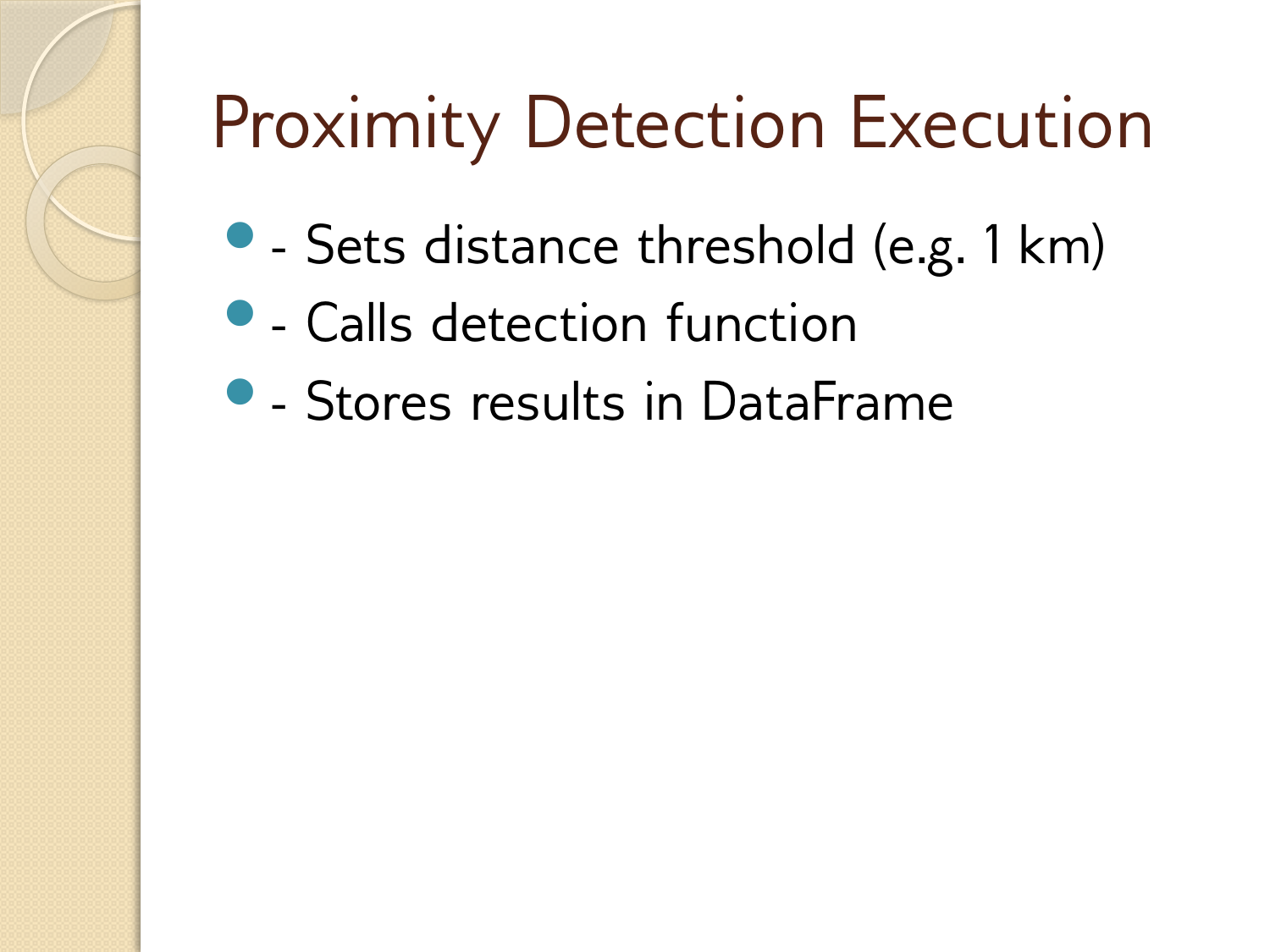

# Proximity Detection Execution
- Sets distance threshold (e.g. 1 km)
- Calls detection function
- Stores results in DataFrame